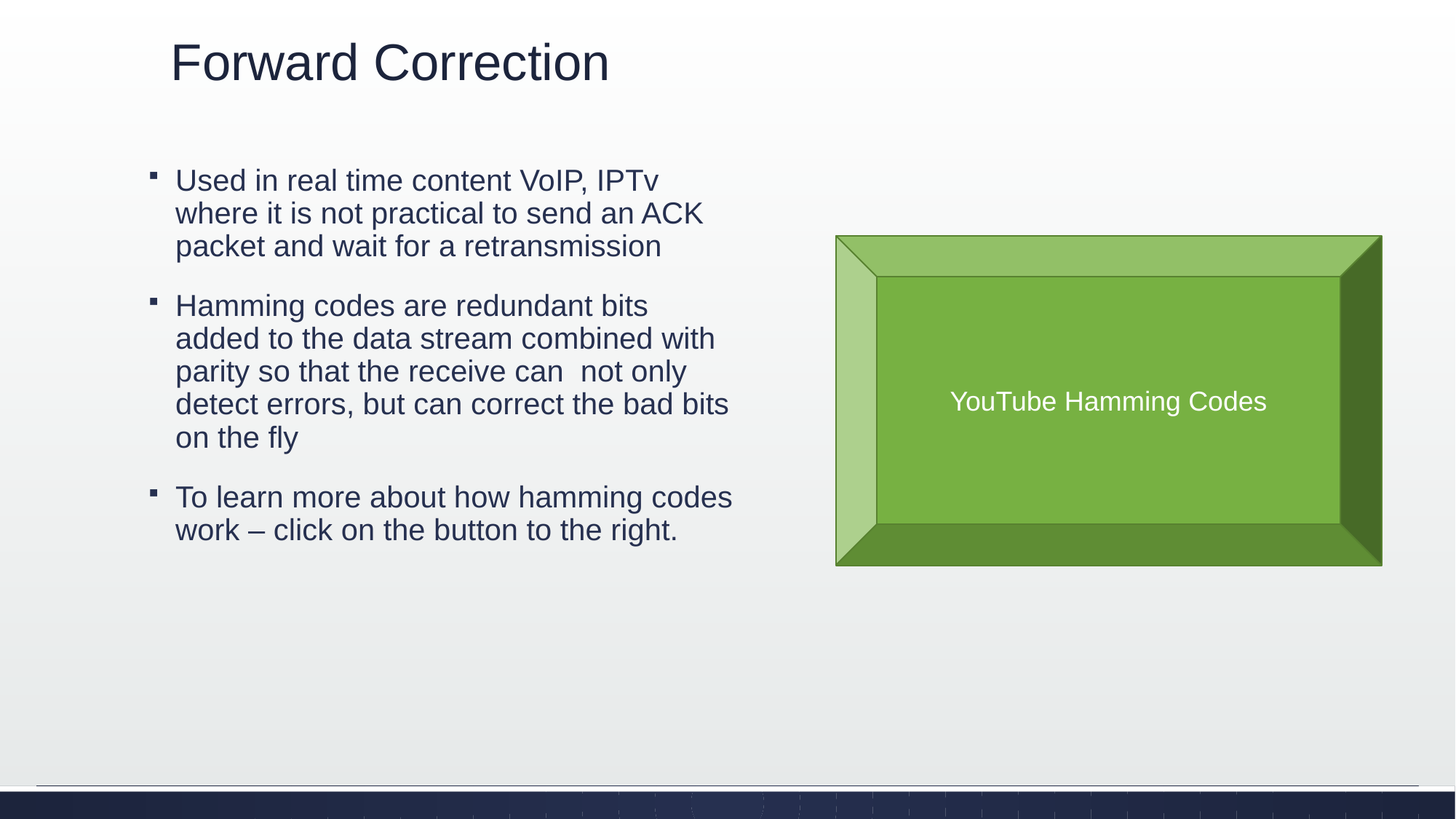

# Forward Correction
Used in real time content VoIP, IPTv where it is not practical to send an ACK packet and wait for a retransmission
Hamming codes are redundant bits added to the data stream combined with parity so that the receive can  not only detect errors, but can correct the bad bits on the fly
To learn more about how hamming codes work – click on the button to the right.

YouTube Hamming Codes